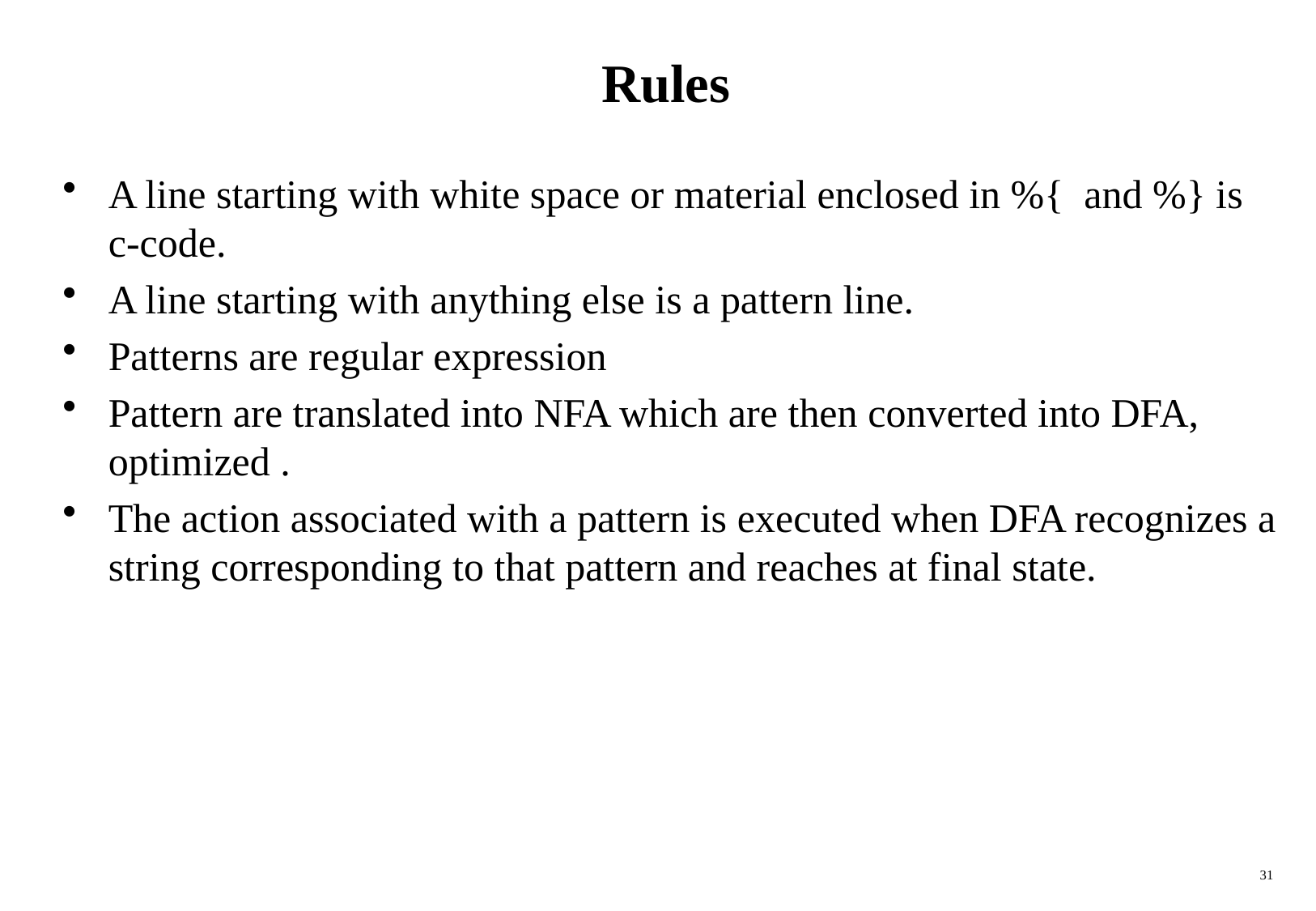

# Rules
A line starting with white space or material enclosed in %{  and %} is c-code.
A line starting with anything else is a pattern line.
Patterns are regular expression
Pattern are translated into NFA which are then converted into DFA, optimized .
The action associated with a pattern is executed when DFA recognizes a string corresponding to that pattern and reaches at final state.
31